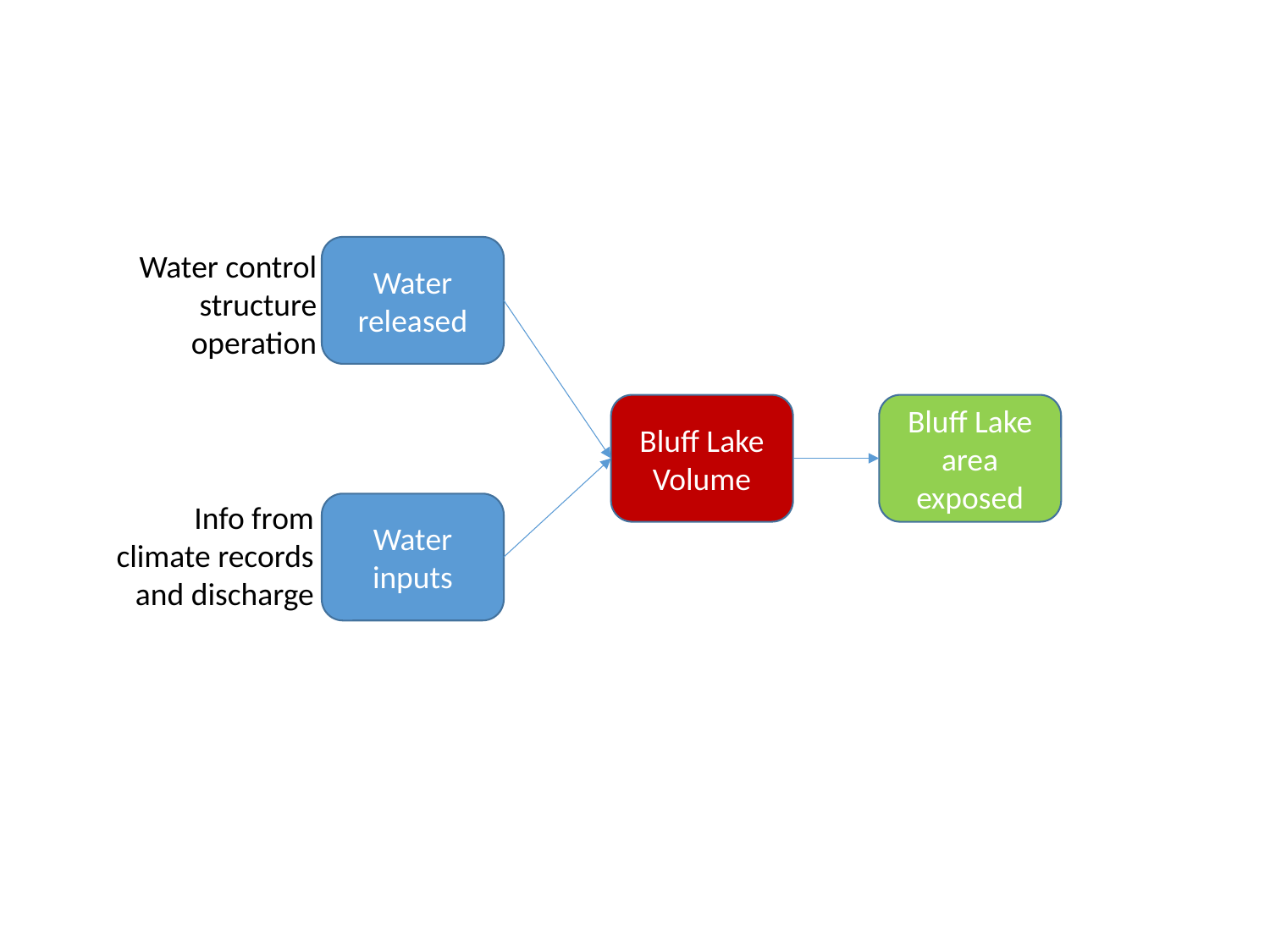

Water released
Water control structure operation
Bluff Lake
Volume
Bluff Lake area exposed
Info from climate records and discharge
Water inputs